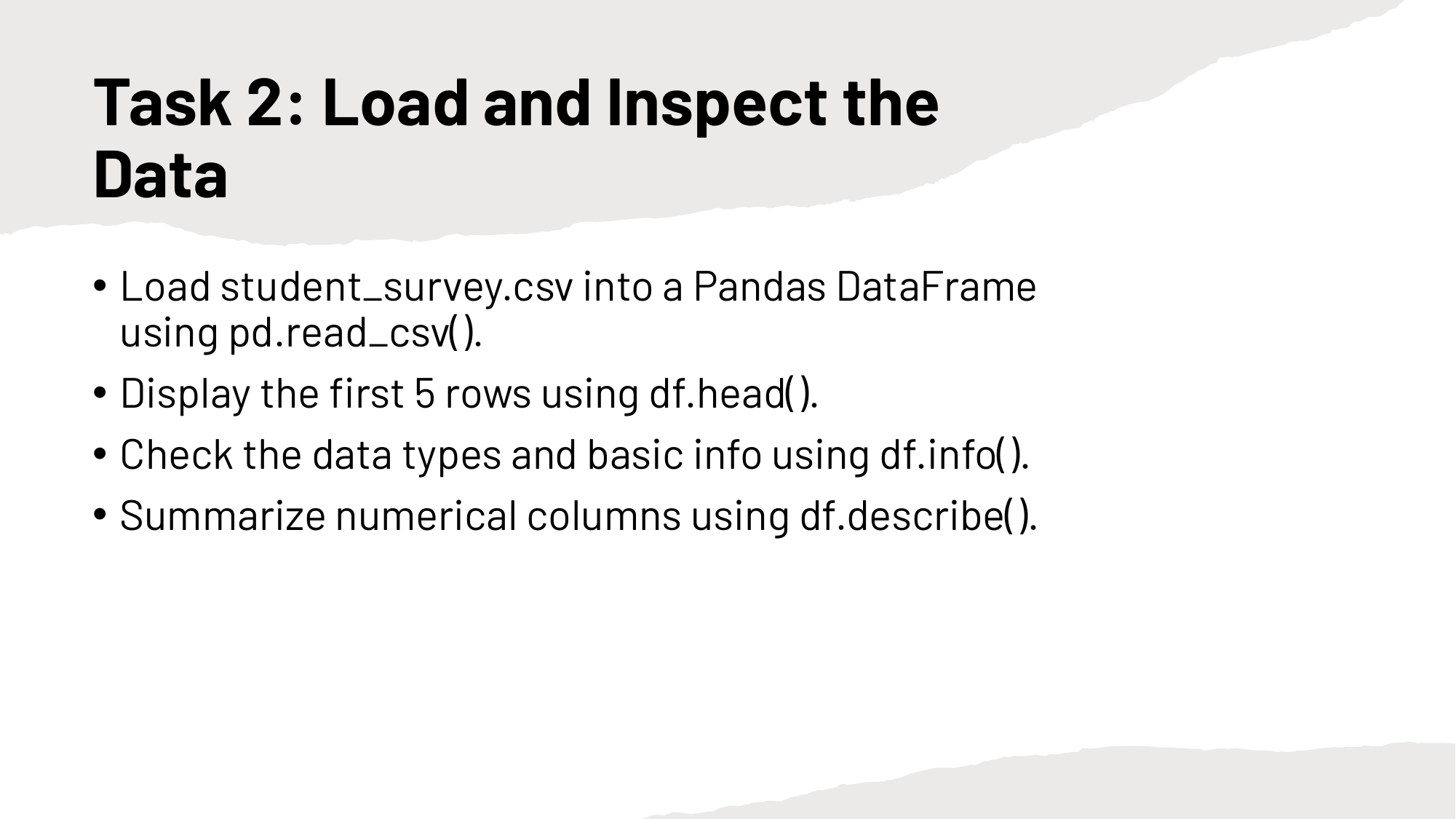

# Task 2: Load and Inspect the Data
Load student_survey.csv into a Pandas DataFrame using pd.read_csv().
Display the first 5 rows using df.head().
Check the data types and basic info using df.info().
Summarize numerical columns using df.describe().